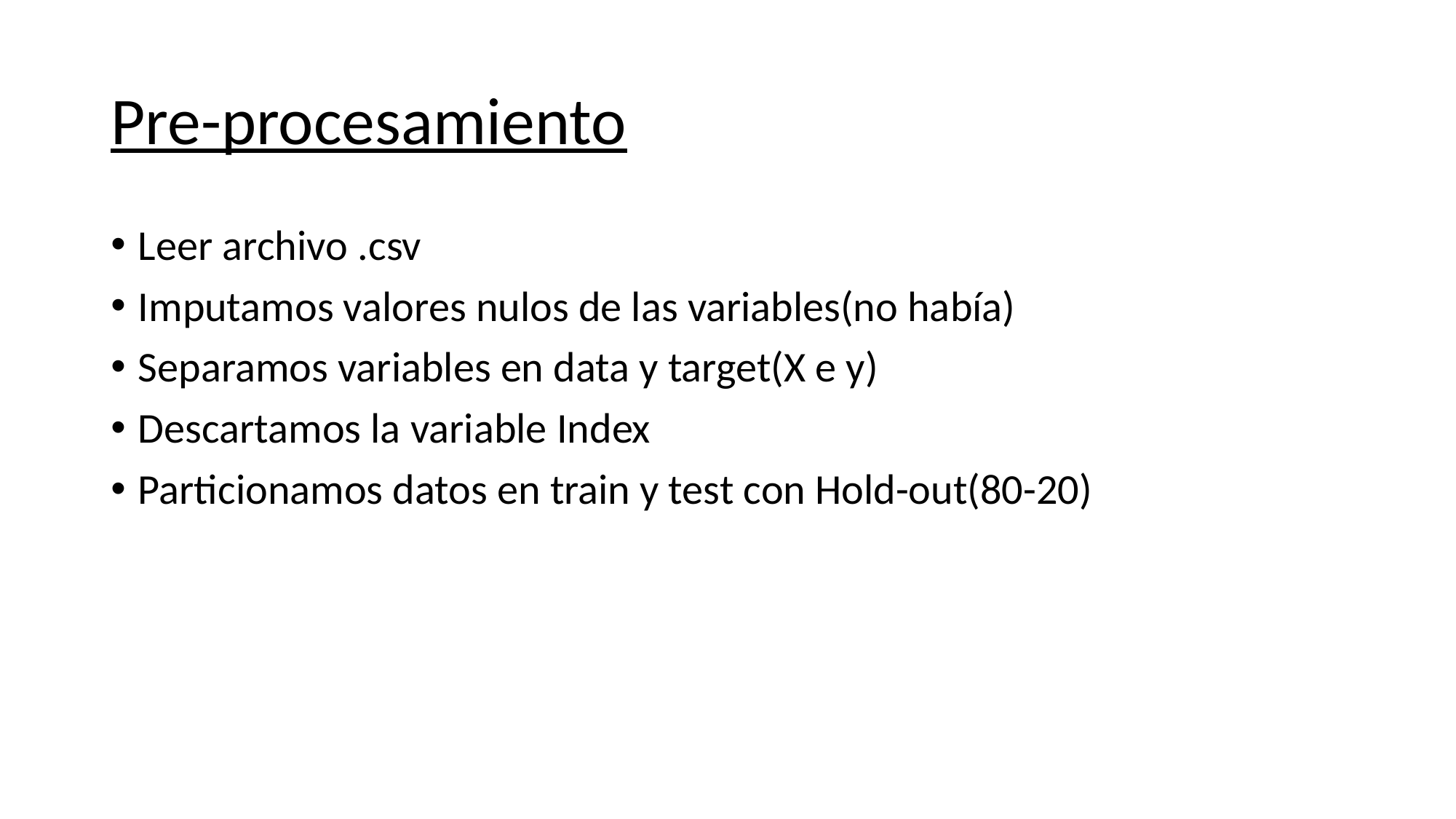

# Pre-procesamiento
Leer archivo .csv
Imputamos valores nulos de las variables(no había)
Separamos variables en data y target(X e y)
Descartamos la variable Index
Particionamos datos en train y test con Hold-out(80-20)